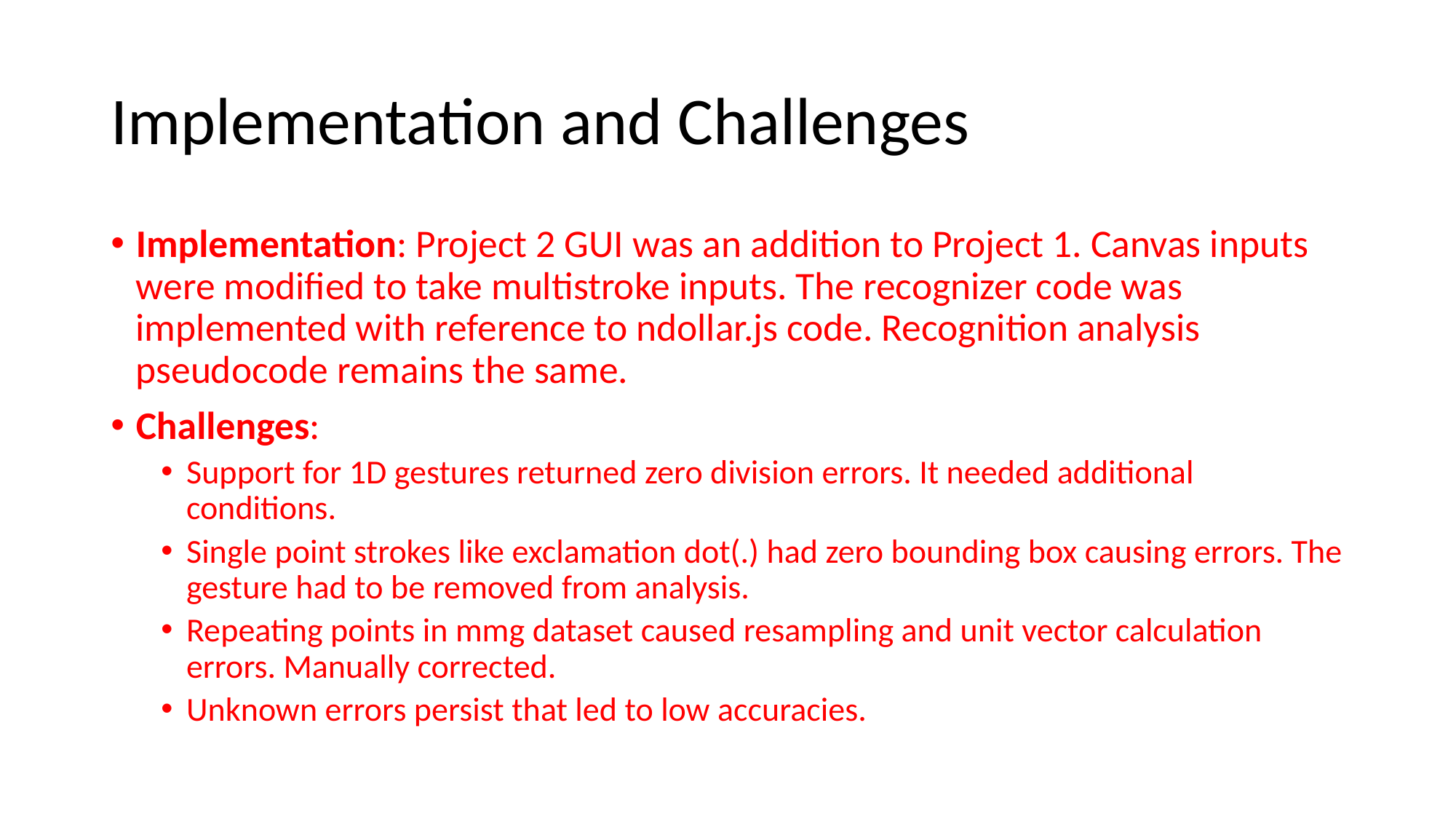

# Implementation and Challenges
Implementation: Project 2 GUI was an addition to Project 1. Canvas inputs were modified to take multistroke inputs. The recognizer code was implemented with reference to ndollar.js code. Recognition analysis pseudocode remains the same.
Challenges:
Support for 1D gestures returned zero division errors. It needed additional conditions.
Single point strokes like exclamation dot(.) had zero bounding box causing errors. The gesture had to be removed from analysis.
Repeating points in mmg dataset caused resampling and unit vector calculation errors. Manually corrected.
Unknown errors persist that led to low accuracies.